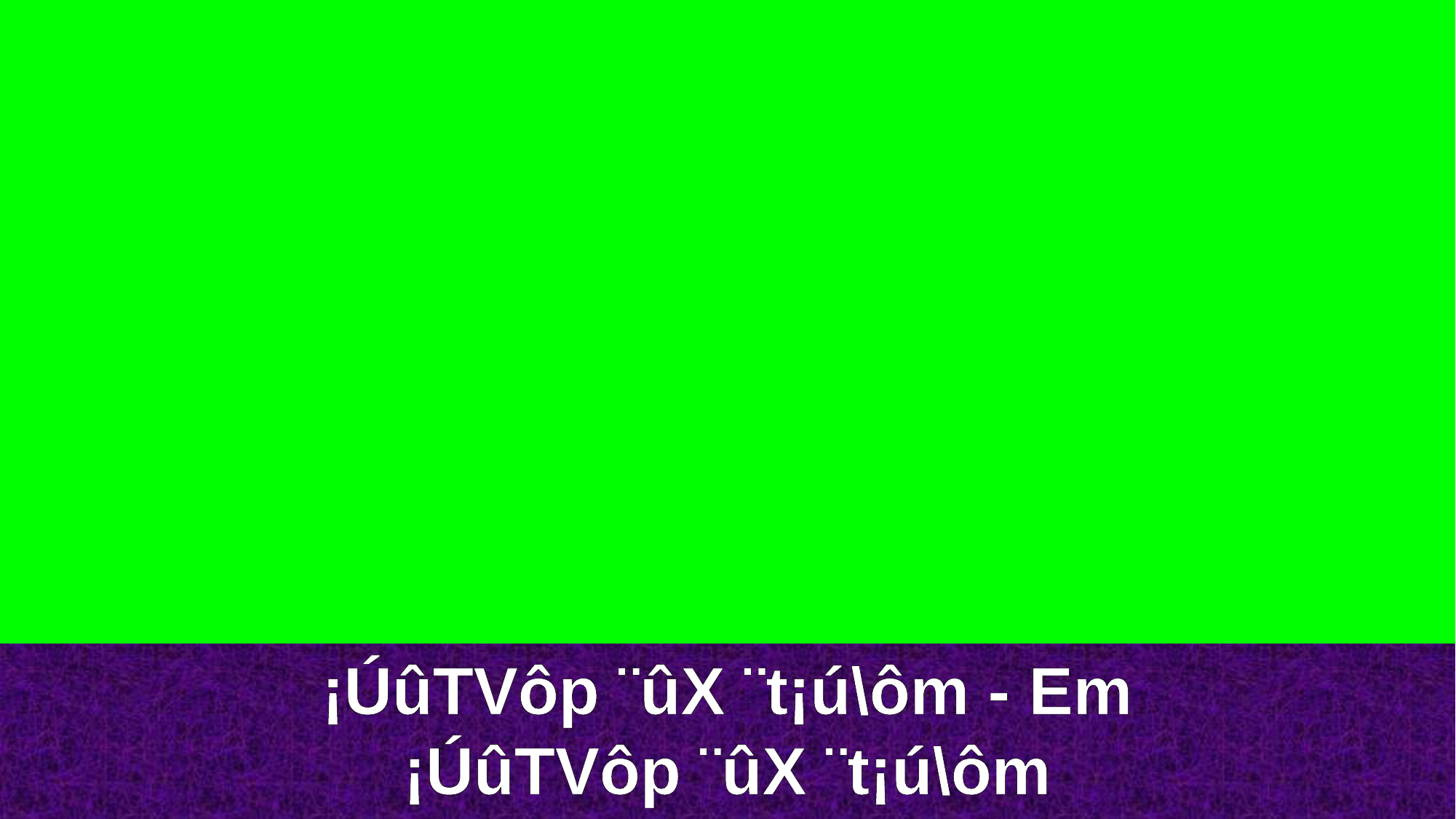

¡ÚûTVôp ¨ûX ¨t¡ú\ôm - Em ¡ÚûTVôp ¨ûX ¨t¡ú\ôm